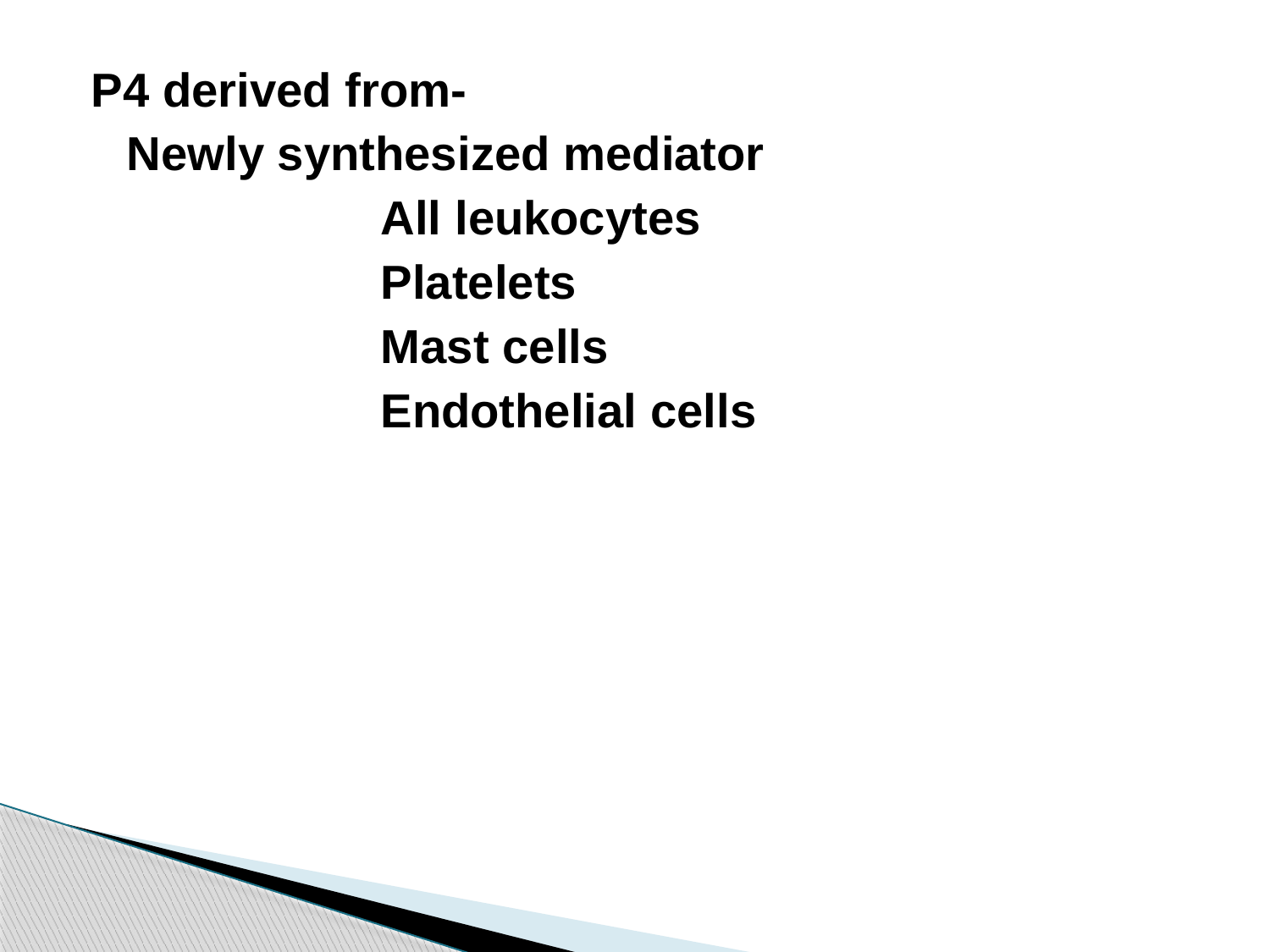

P4 derived from-
	Newly synthesized mediator
			All leukocytes
			Platelets
			Mast cells
			Endothelial cells